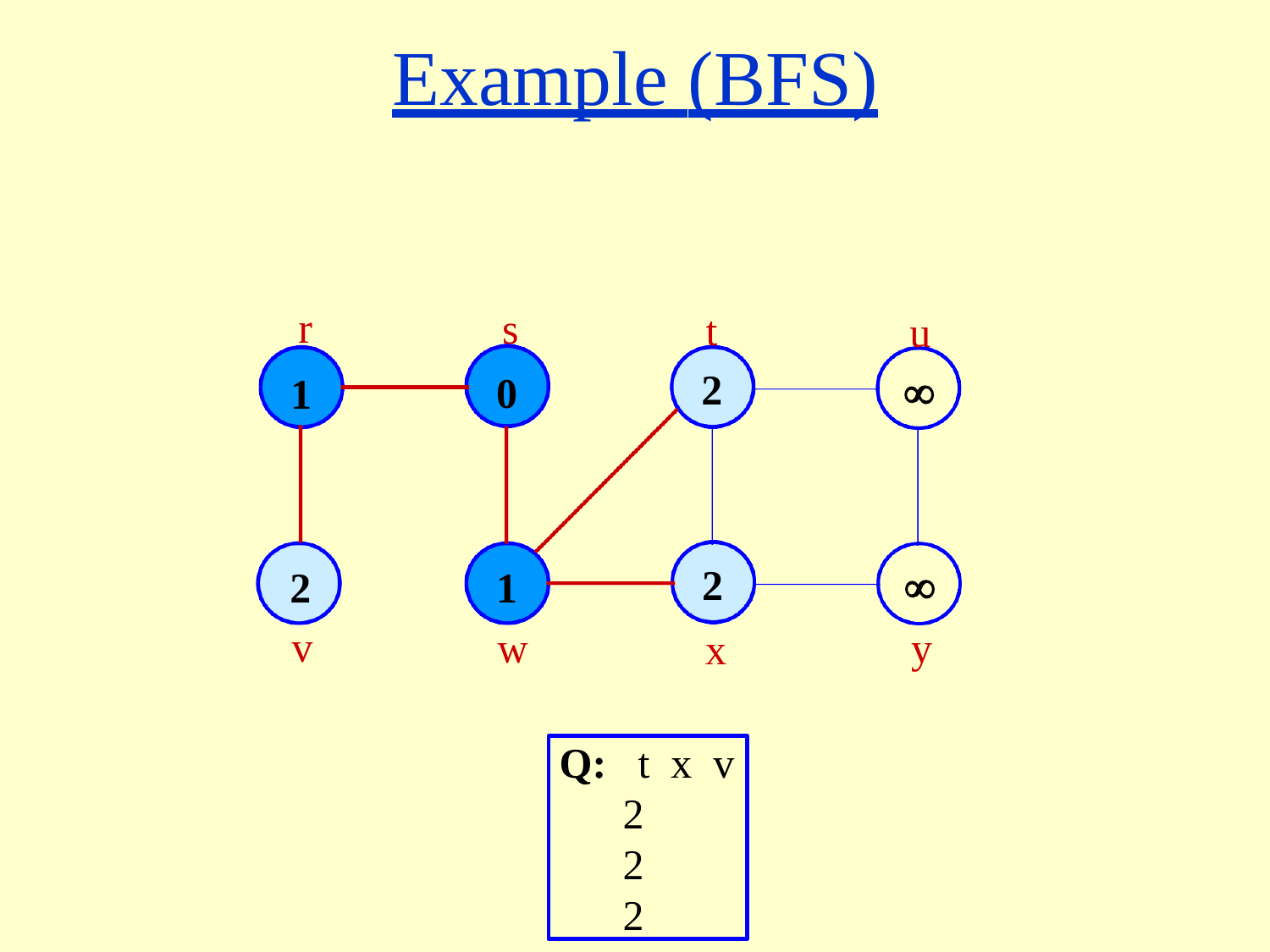

# Example (BFS)
r
1
s
0
t
2
u
∞

2
x
∞
y
2
v
1
w
Q:	t	x	v
2	2	2